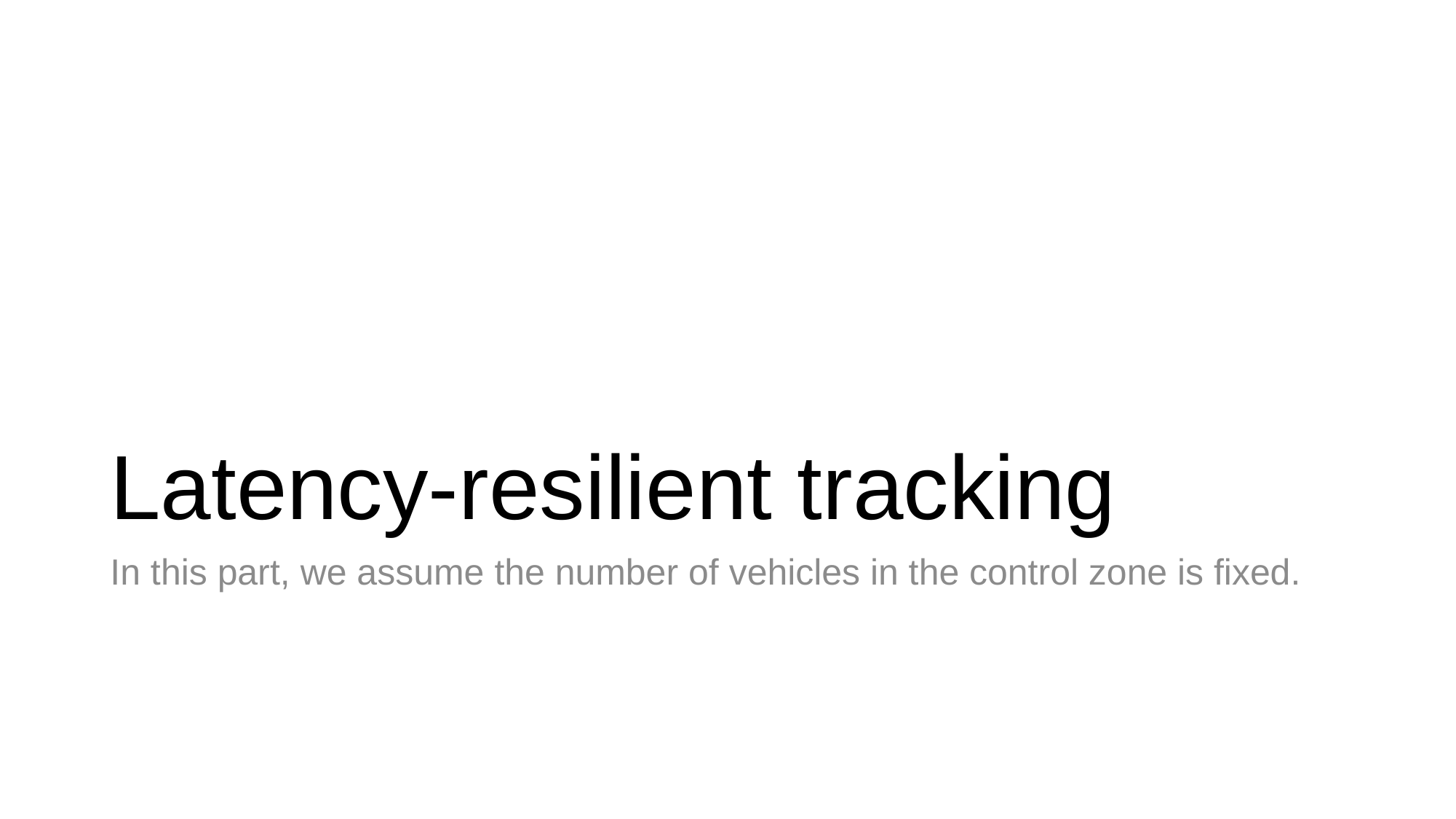

# Latency-resilient tracking
In this part, we assume the number of vehicles in the control zone is fixed.